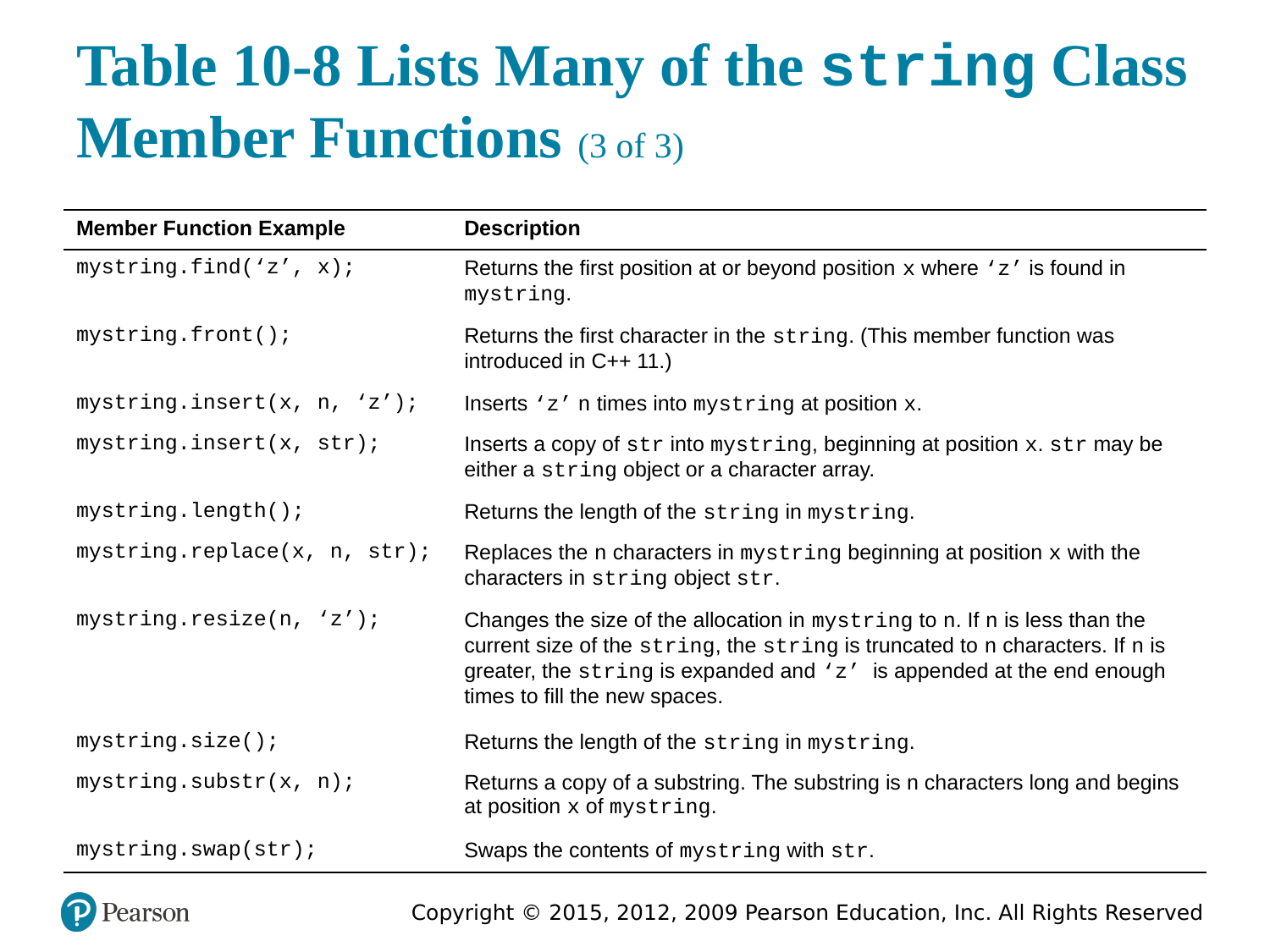

# Table 10-8 Lists Many of the string Class Member Functions (3 of 3)
| Member Function Example | Description |
| --- | --- |
| mystring.find(‘z’, x); | Returns the first position at or beyond position x where ‘z’ is found in mystring. |
| mystring.front(); | Returns the first character in the string. (This member function was introduced in C++ 11.) |
| mystring.insert(x, n, ‘z’); | Inserts ‘z’ n times into mystring at position x. |
| mystring.insert(x, str); | Inserts a copy of str into mystring, beginning at position x. str may be either a string object or a character array. |
| mystring.length(); | Returns the length of the string in mystring. |
| mystring.replace(x, n, str); | Replaces the n characters in mystring beginning at position x with the characters in string object str. |
| mystring.resize(n, ‘z’); | Changes the size of the allocation in mystring to n. If n is less than the current size of the string, the string is truncated to n characters. If n is greater, the string is expanded and ‘z’ is appended at the end enough times to fill the new spaces. |
| mystring.size(); | Returns the length of the string in mystring. |
| mystring.substr(x, n); | Returns a copy of a substring. The substring is n characters long and begins at position x of mystring. |
| mystring.swap(str); | Swaps the contents of mystring with str. |